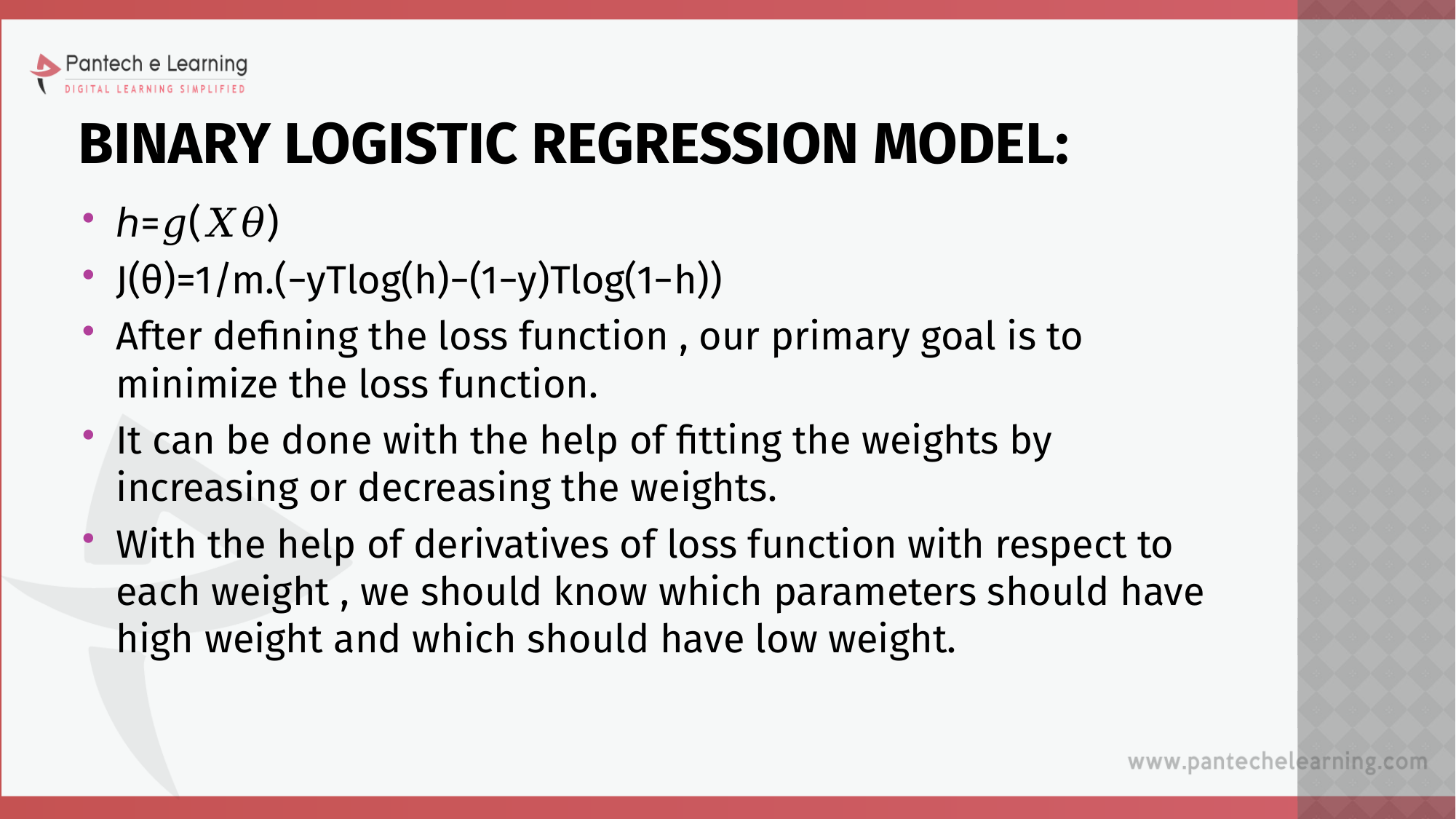

# BINARY LOGISTIC REGRESSION MODEL:
ℎ=𝑔(𝑋𝜃)
J(θ)=1/m.(−yTlog(h)−(1−y)Tlog(1−h))
After defining the loss function , our primary goal is to minimize the loss function.
It can be done with the help of fitting the weights by increasing or decreasing the weights.
With the help of derivatives of loss function with respect to each weight , we should know which parameters should have high weight and which should have low weight.